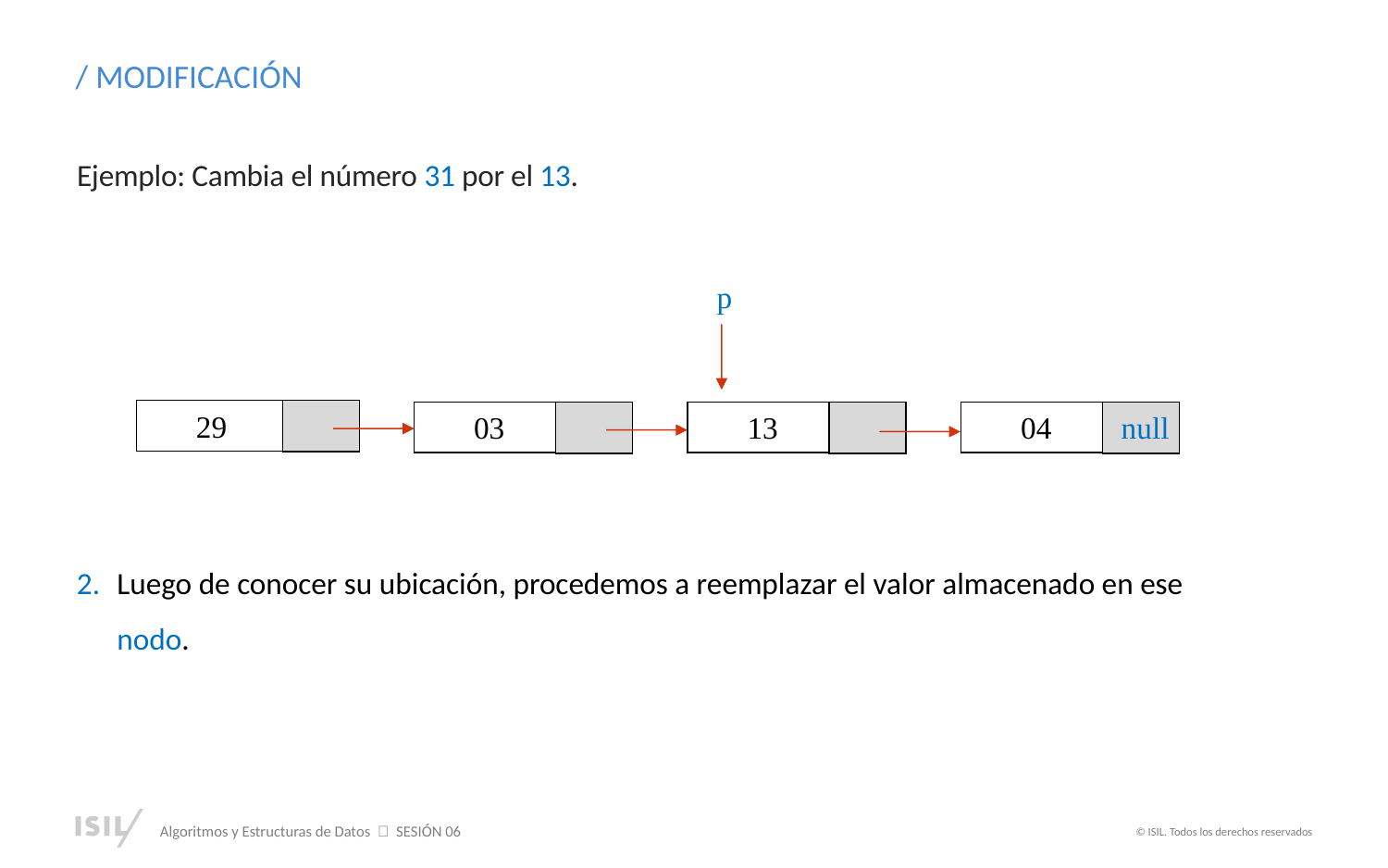

/ MODIFICACIÓN
Ejemplo: Cambia el número 31 por el 13.
p

29

null
03

13

04

Luego de conocer su ubicación, procedemos a reemplazar el valor almacenado en ese nodo.